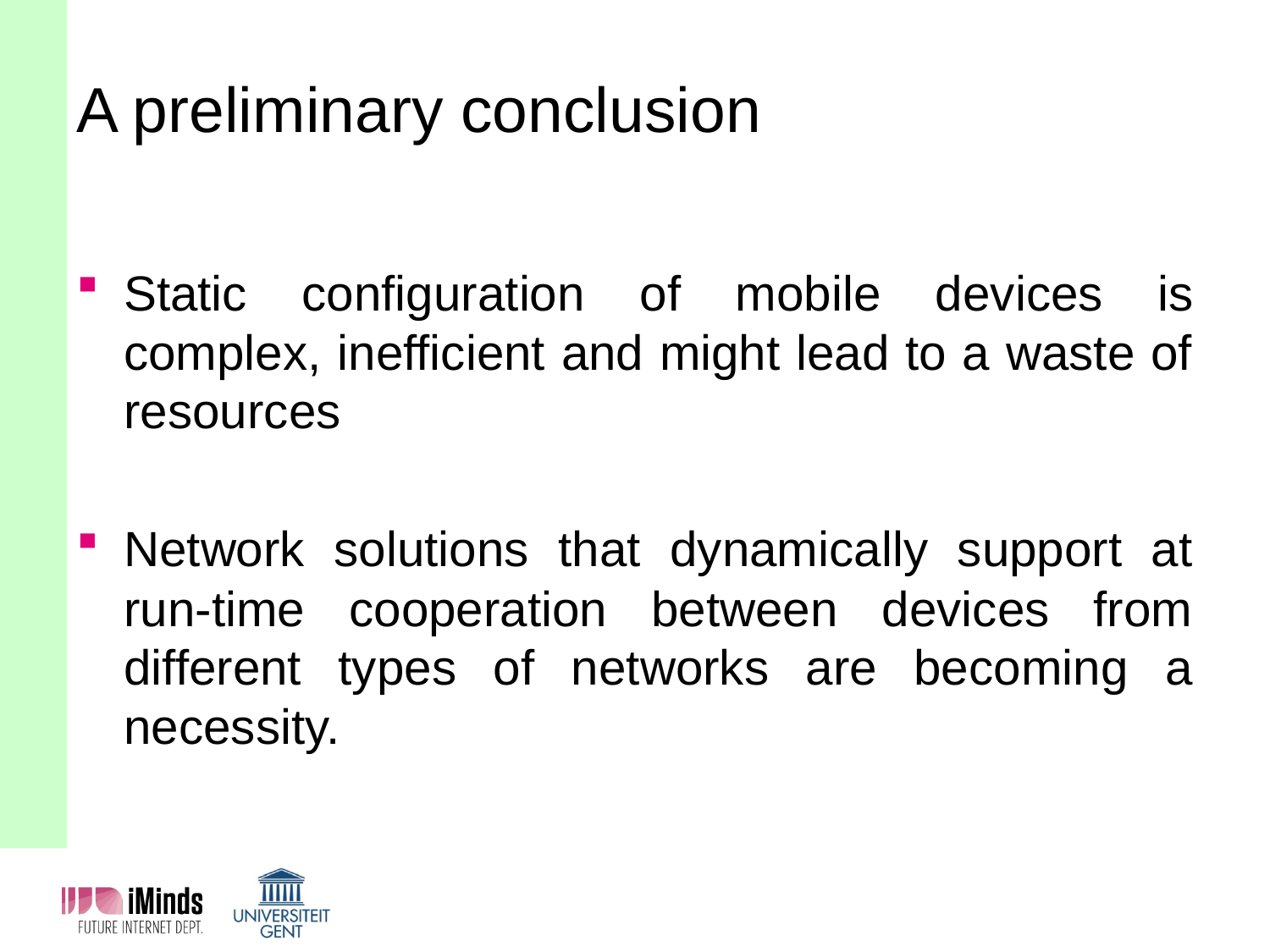

# A preliminary conclusion

Static configuration of mobile devices is complex, inefficient and might lead to a waste of resources

Network solutions that dynamically support at run-time cooperation between devices from different types of networks are becoming a necessity.